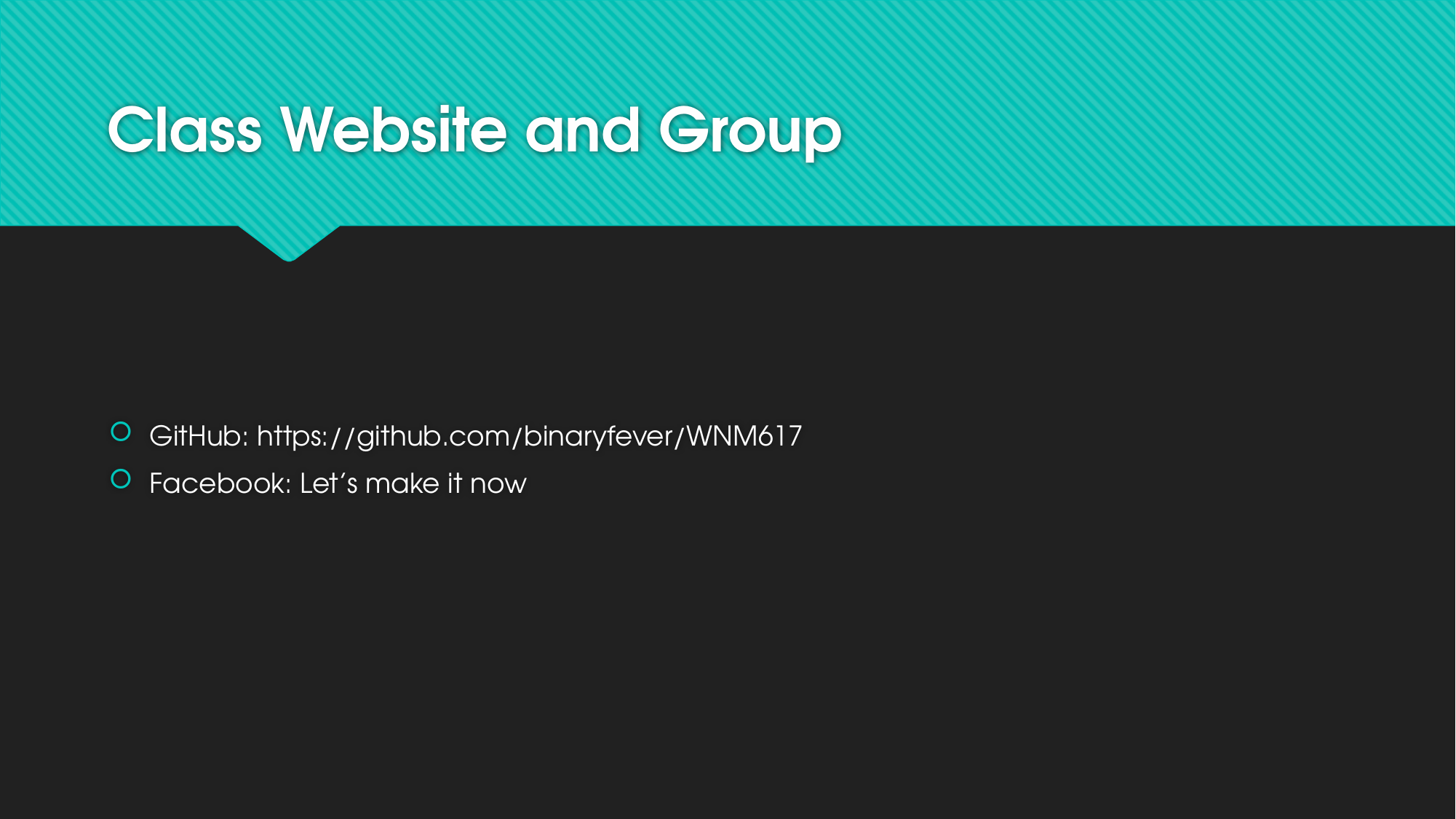

# Class Website and Group
GitHub: https://github.com/binaryfever/WNM617
Facebook: Let’s make it now